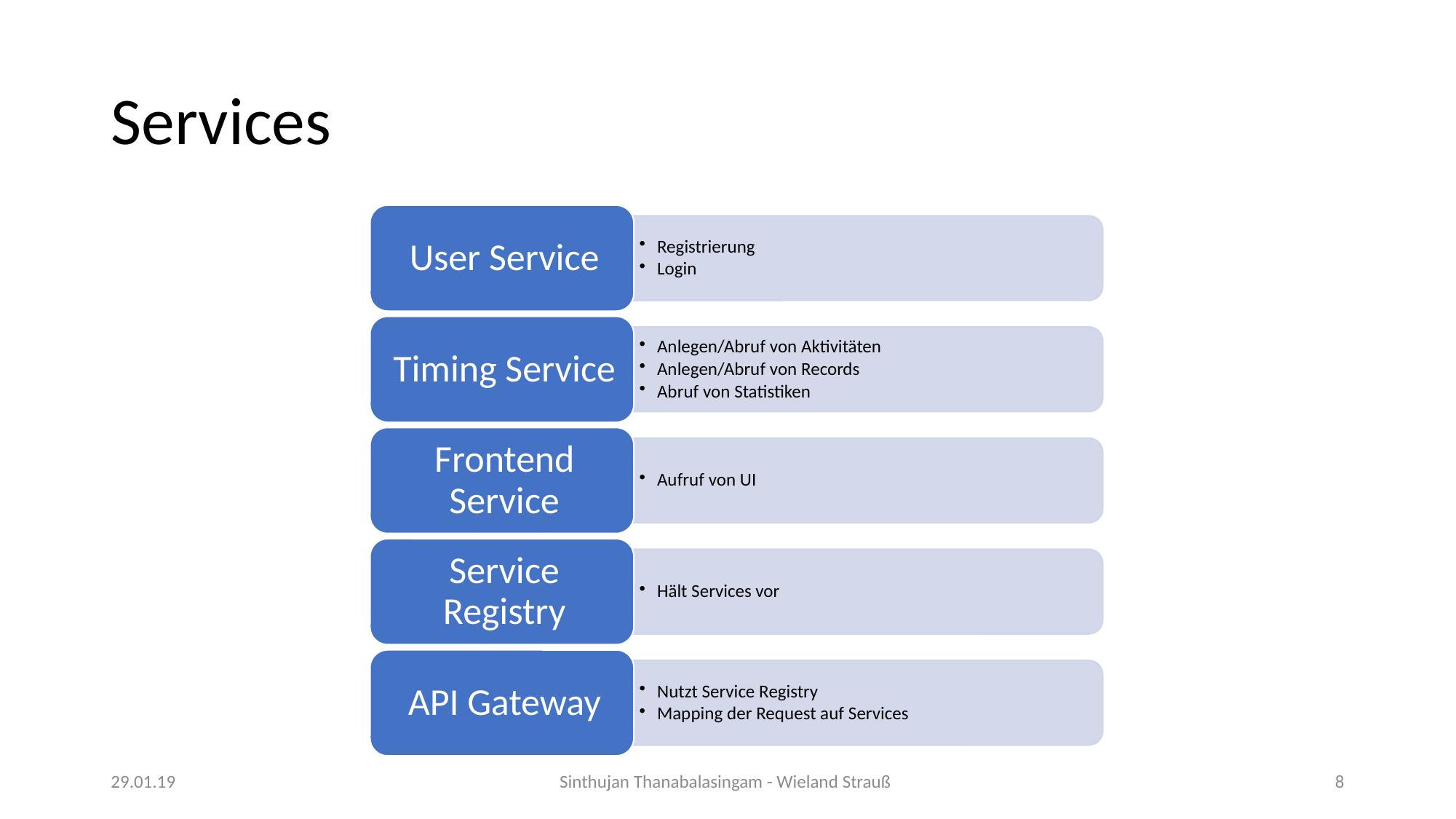

# Services
 Registrierung
 Login
User Service
 Anlegen/Abruf von Aktivitäten
 Anlegen/Abruf von Records
 Abruf von Statistiken
Timing Service
 Aufruf von UI
Frontend Service
 Hält Services vor
Service Registry
 Nutzt Service Registry
 Mapping der Request auf Services
API Gateway
29.01.19
Sinthujan Thanabalasingam - Wieland Strauß
8